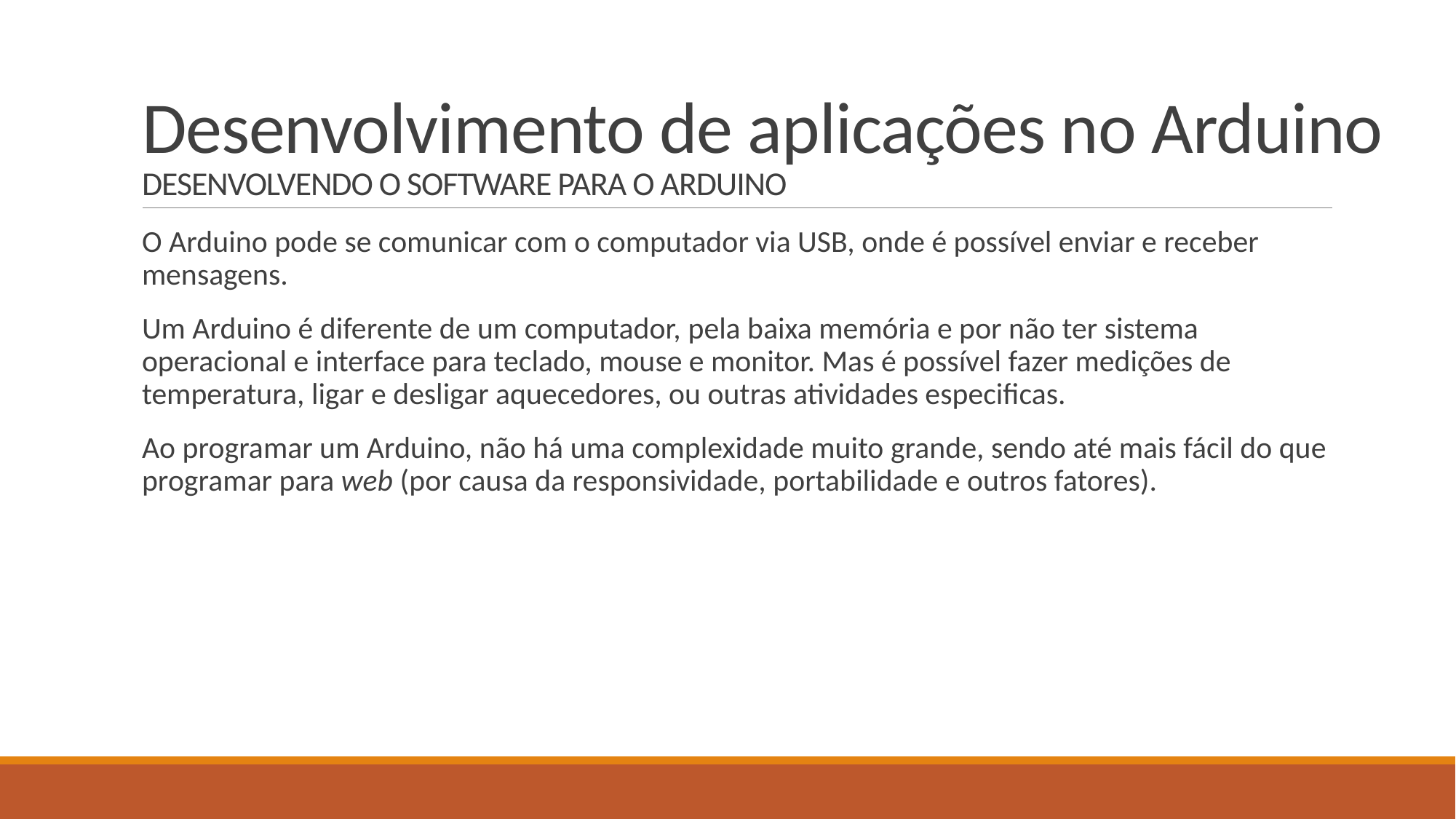

# Desenvolvimento de aplicações no Arduino DESENVOLVENDO O SOFTWARE PARA O ARDUINO
O Arduino pode se comunicar com o computador via USB, onde é possível enviar e receber mensagens.
Um Arduino é diferente de um computador, pela baixa memória e por não ter sistema operacional e interface para teclado, mouse e monitor. Mas é possível fazer medições de temperatura, ligar e desligar aquecedores, ou outras atividades especificas.
Ao programar um Arduino, não há uma complexidade muito grande, sendo até mais fácil do que programar para web (por causa da responsividade, portabilidade e outros fatores).